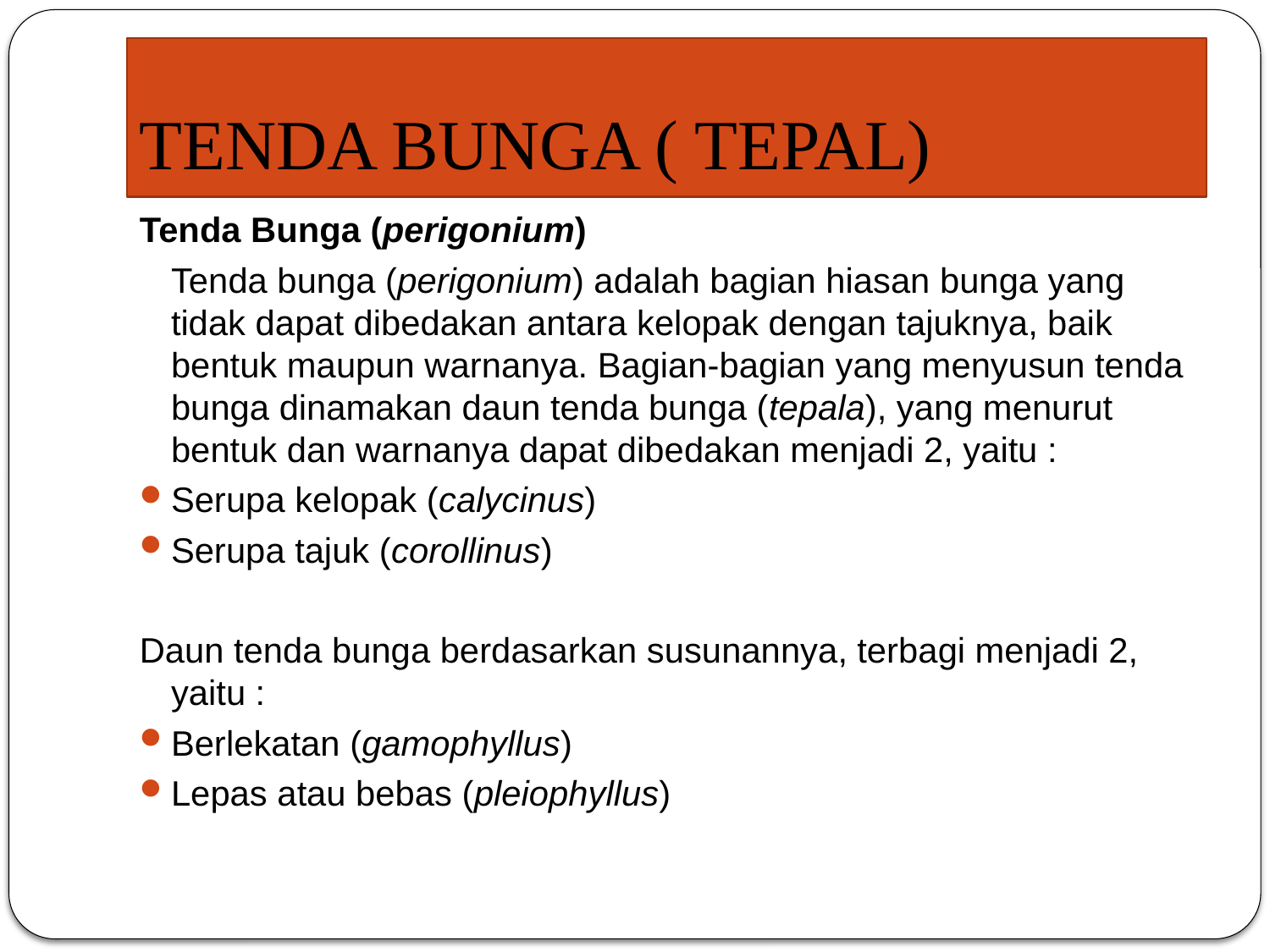

# TENDA BUNGA ( TEPAL)
Tenda Bunga (perigonium)
	Tenda bunga (perigonium) adalah bagian hiasan bunga yang tidak dapat dibedakan antara kelopak dengan tajuknya, baik bentuk maupun warnanya. Bagian-bagian yang menyusun tenda bunga dinamakan daun tenda bunga (tepala), yang menurut bentuk dan warnanya dapat dibedakan menjadi 2, yaitu :
Serupa kelopak (calycinus)
Serupa tajuk (corollinus)

Daun tenda bunga berdasarkan susunannya, terbagi menjadi 2, yaitu :
Berlekatan (gamophyllus)
Lepas atau bebas (pleiophyllus)